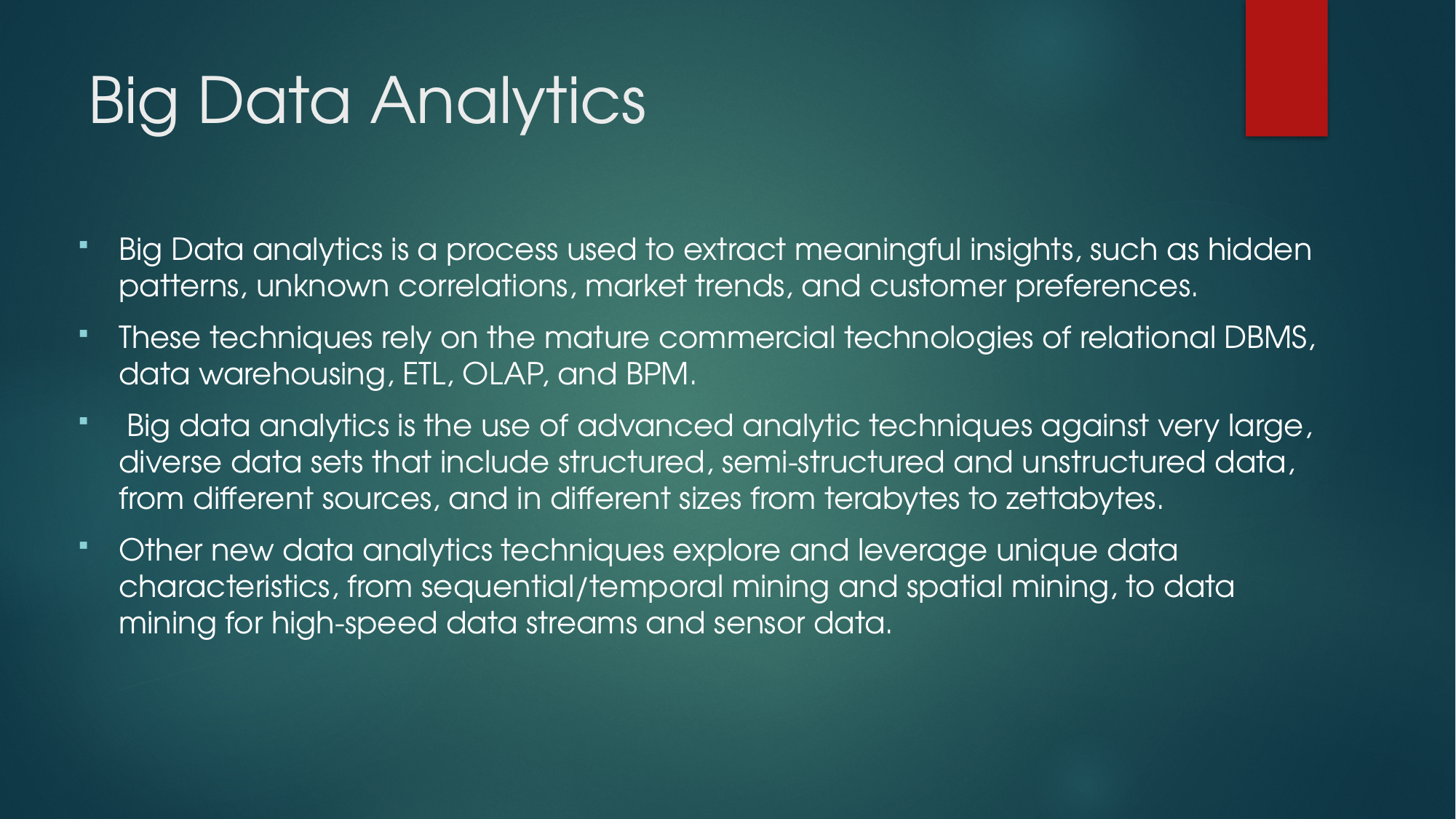

# Big Data Analytics

Big Data analytics is a process used to extract meaningful insights, such as hidden patterns, unknown correlations, market trends, and customer preferences.
These techniques rely on the mature commercial technologies of relational DBMS, data warehousing, ETL, OLAP, and BPM.
 Big data analytics is the use of advanced analytic techniques against very large, diverse data sets that include structured, semi-structured and unstructured data, from different sources, and in different sizes from terabytes to zettabytes.
Other new data analytics techniques explore and leverage unique data characteristics, from sequential/temporal mining and spatial mining, to data mining for high-speed data streams and sensor data.